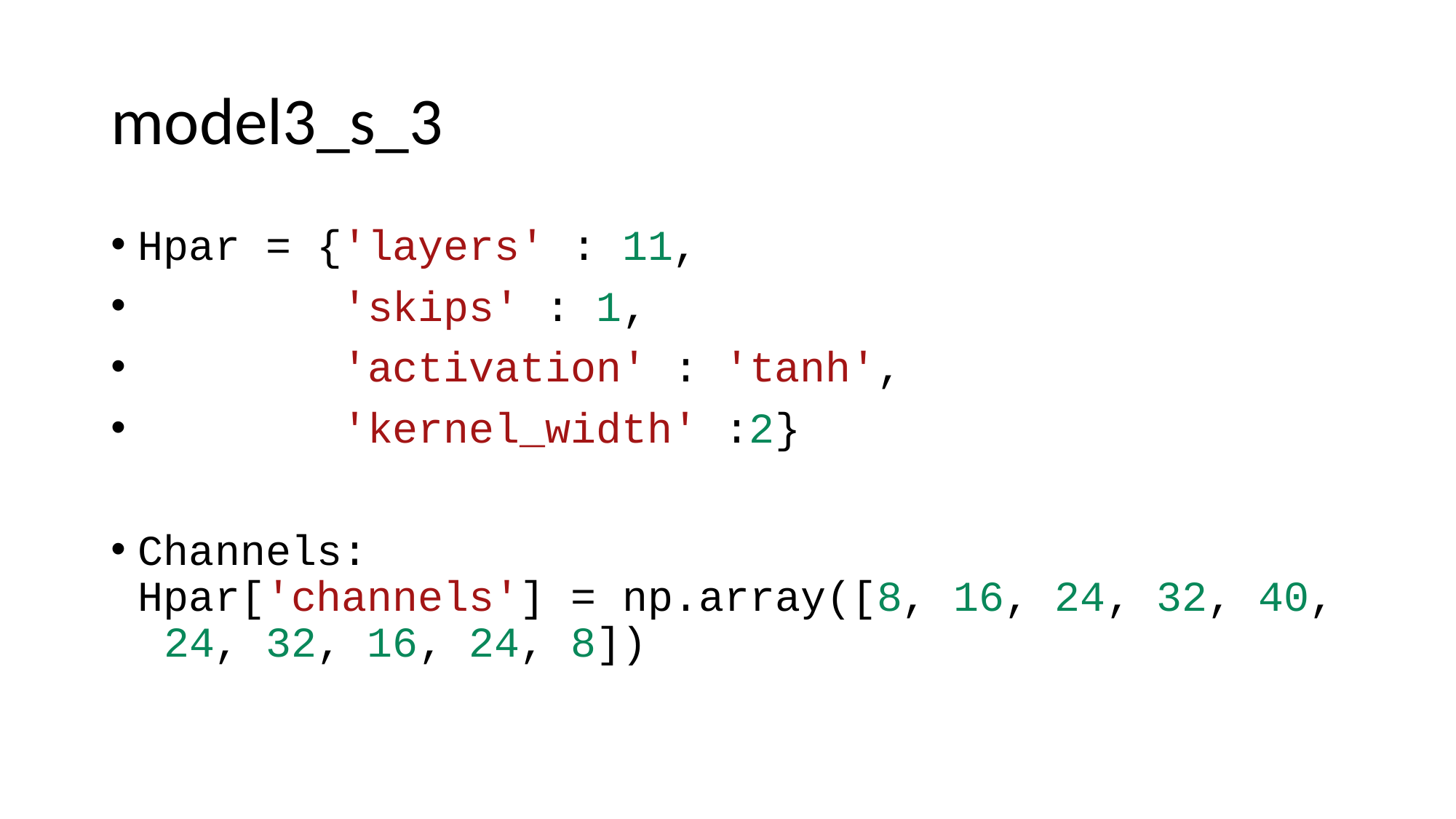

# model3_s_3
Hpar = {'layers' : 11,
        'skips' : 1,
        'activation' : 'tanh',
        'kernel_width' :2}

Channels: Hpar['channels'] = np.array([8, 16, 24, 32, 40, 24, 32, 16, 24, 8])